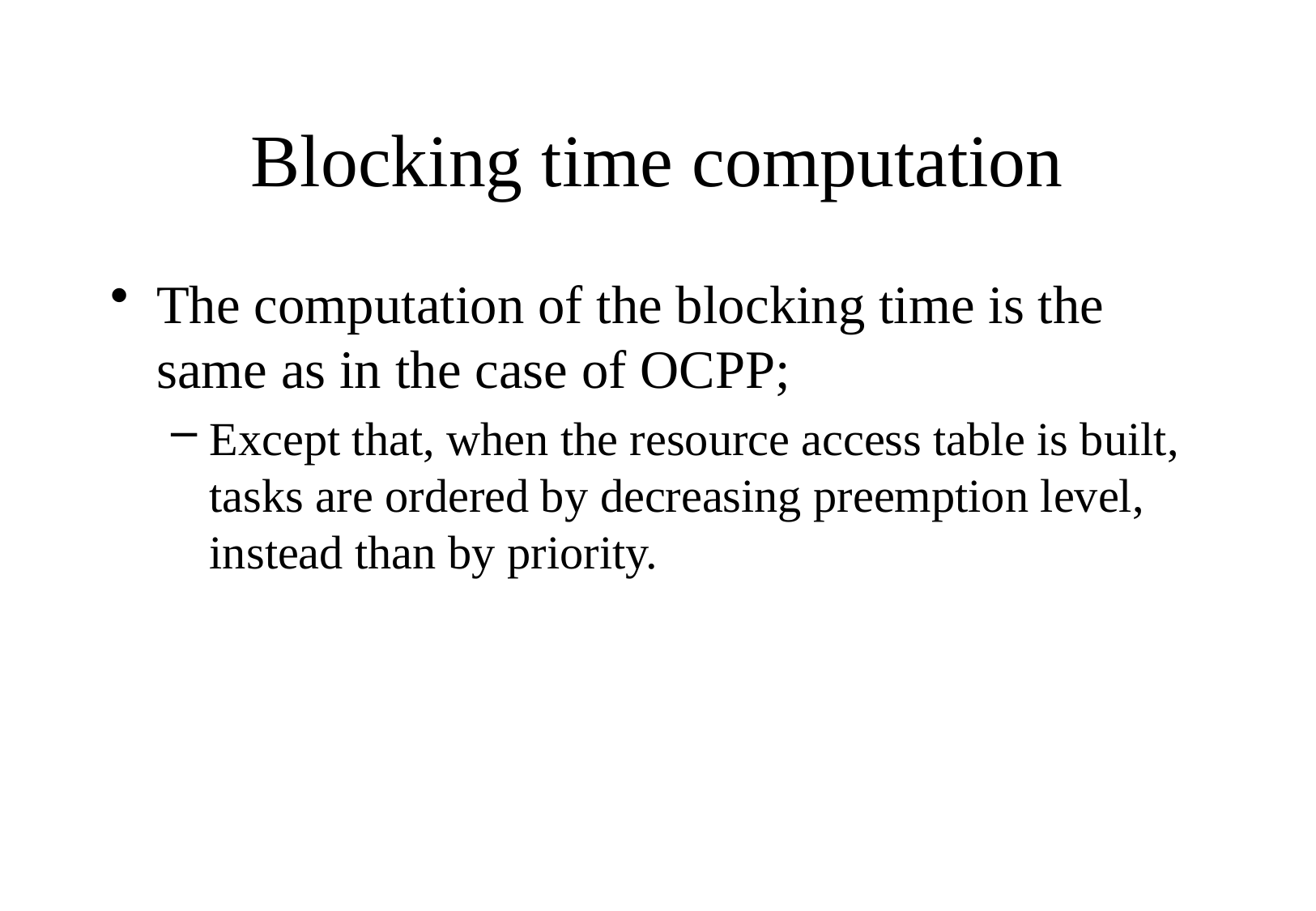

# Blocking time computation
The computation of the blocking time is the same as in the case of OCPP;
Except that, when the resource access table is built, tasks are ordered by decreasing preemption level, instead than by priority.